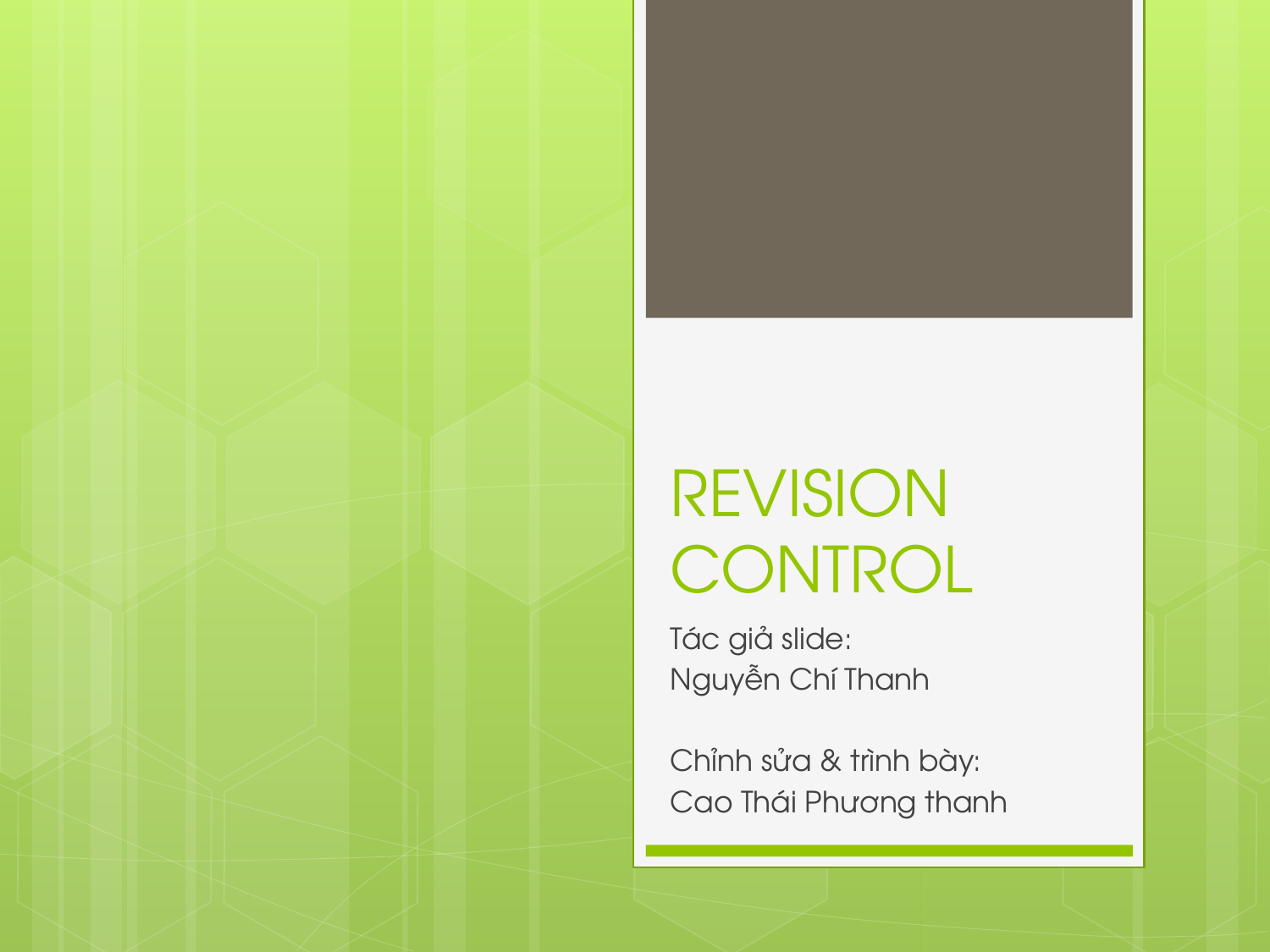

# REVISION CONTROL
Tác giả slide:
Nguyễn Chí Thanh

Chỉnh sửa & trình bày:
Cao Thái Phương thanh